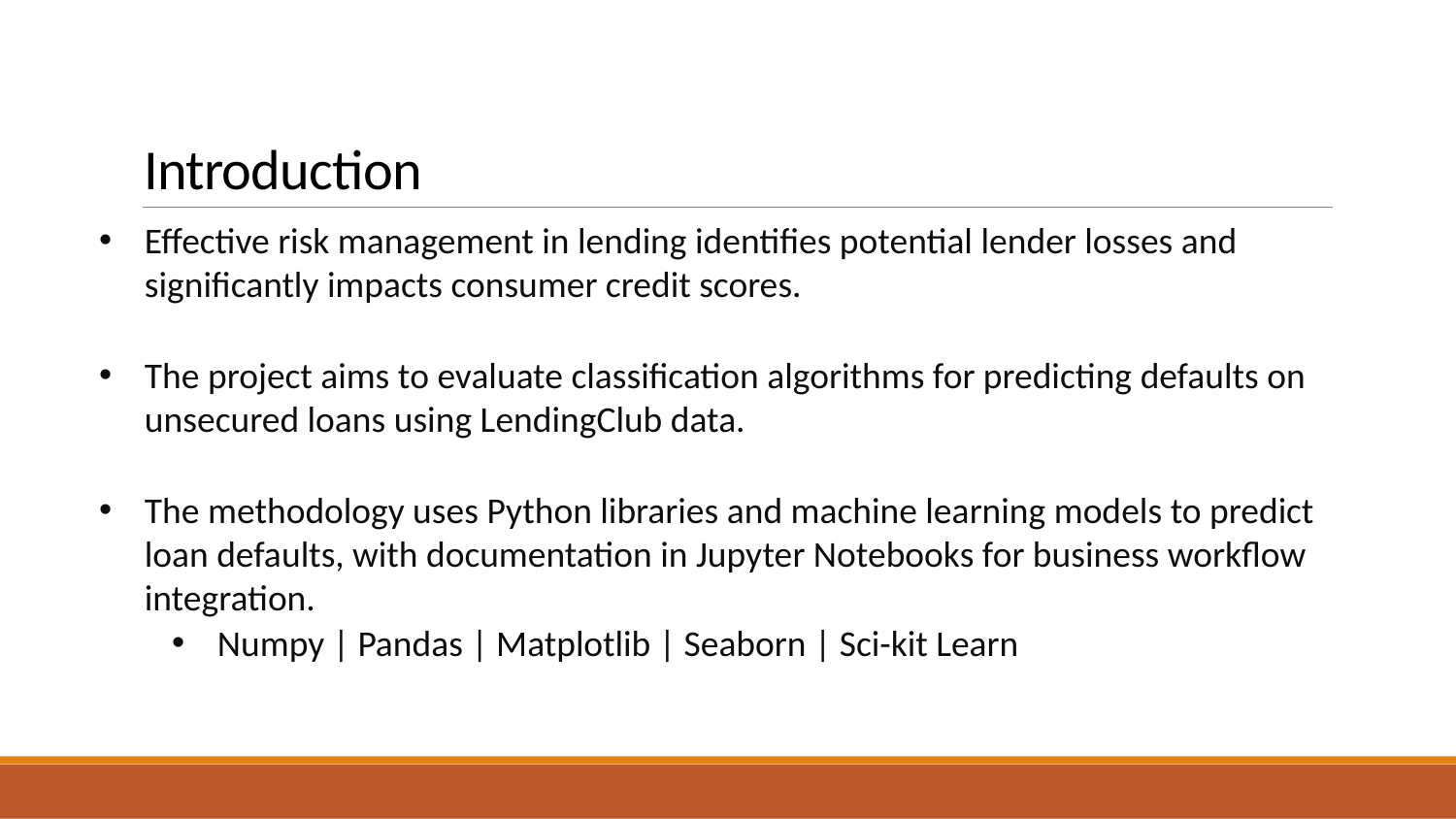

# Introduction
Effective risk management in lending identifies potential lender losses and significantly impacts consumer credit scores.

The project aims to evaluate classification algorithms for predicting defaults on unsecured loans using LendingClub data.

The methodology uses Python libraries and machine learning models to predict loan defaults, with documentation in Jupyter Notebooks for business workflow integration.
Numpy | Pandas | Matplotlib | Seaborn | Sci-kit Learn